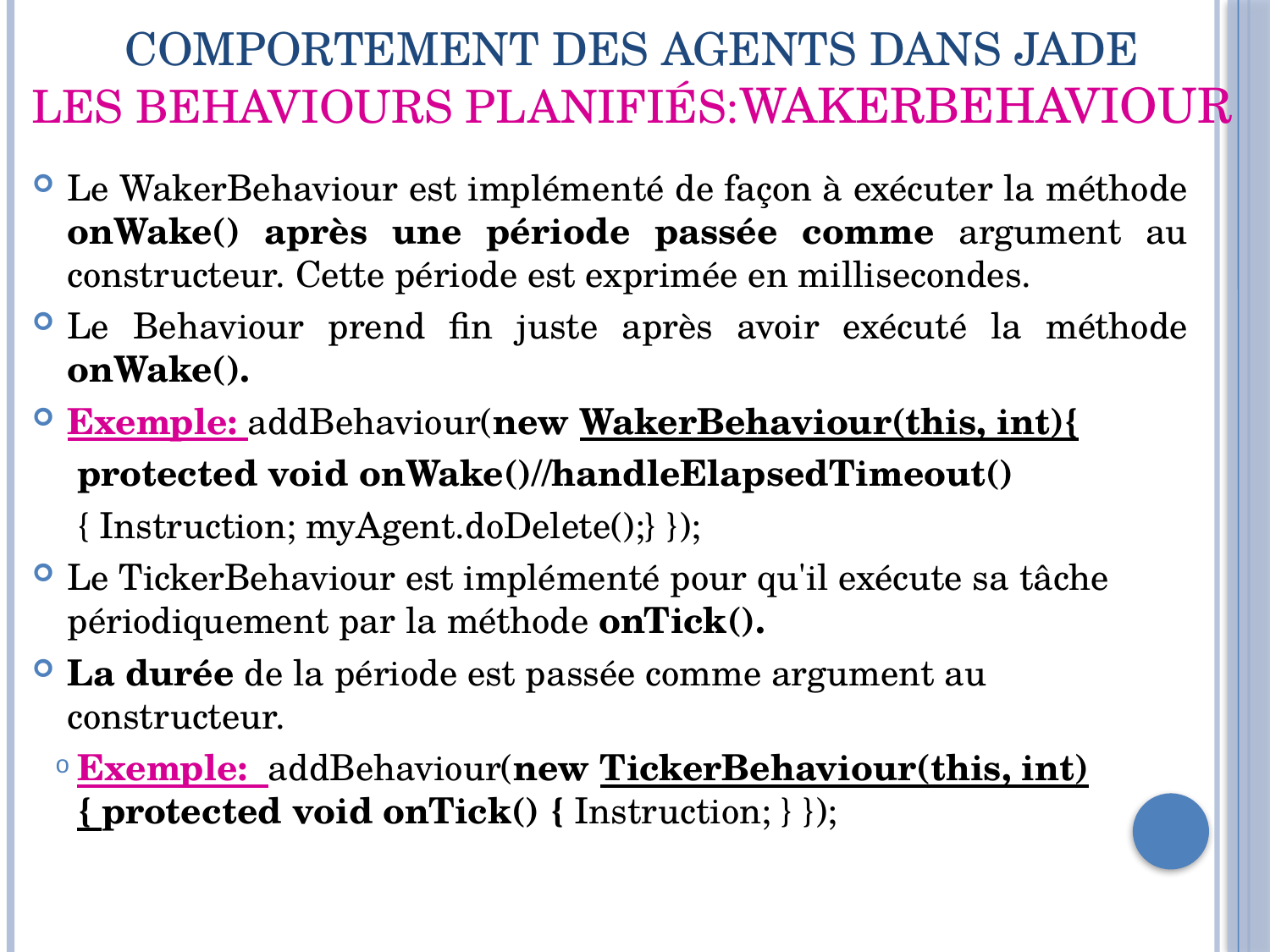

# Comportement des agents dans JADE Les Behaviours planifiés:WakerBehaviour
Le WakerBehaviour est implémenté de façon à exécuter la méthode onWake() après une période passée comme argument au constructeur. Cette période est exprimée en millisecondes.
Le Behaviour prend fin juste après avoir exécuté la méthode onWake().
Exemple: addBehaviour(new WakerBehaviour(this, int){
protected void onWake()//handleElapsedTimeout()
{ Instruction; myAgent.doDelete();} });
Le TickerBehaviour est implémenté pour qu'il exécute sa tâche périodiquement par la méthode onTick().
La durée de la période est passée comme argument au constructeur.
Exemple:  addBehaviour(new TickerBehaviour(this, int) { protected void onTick() { Instruction; } });